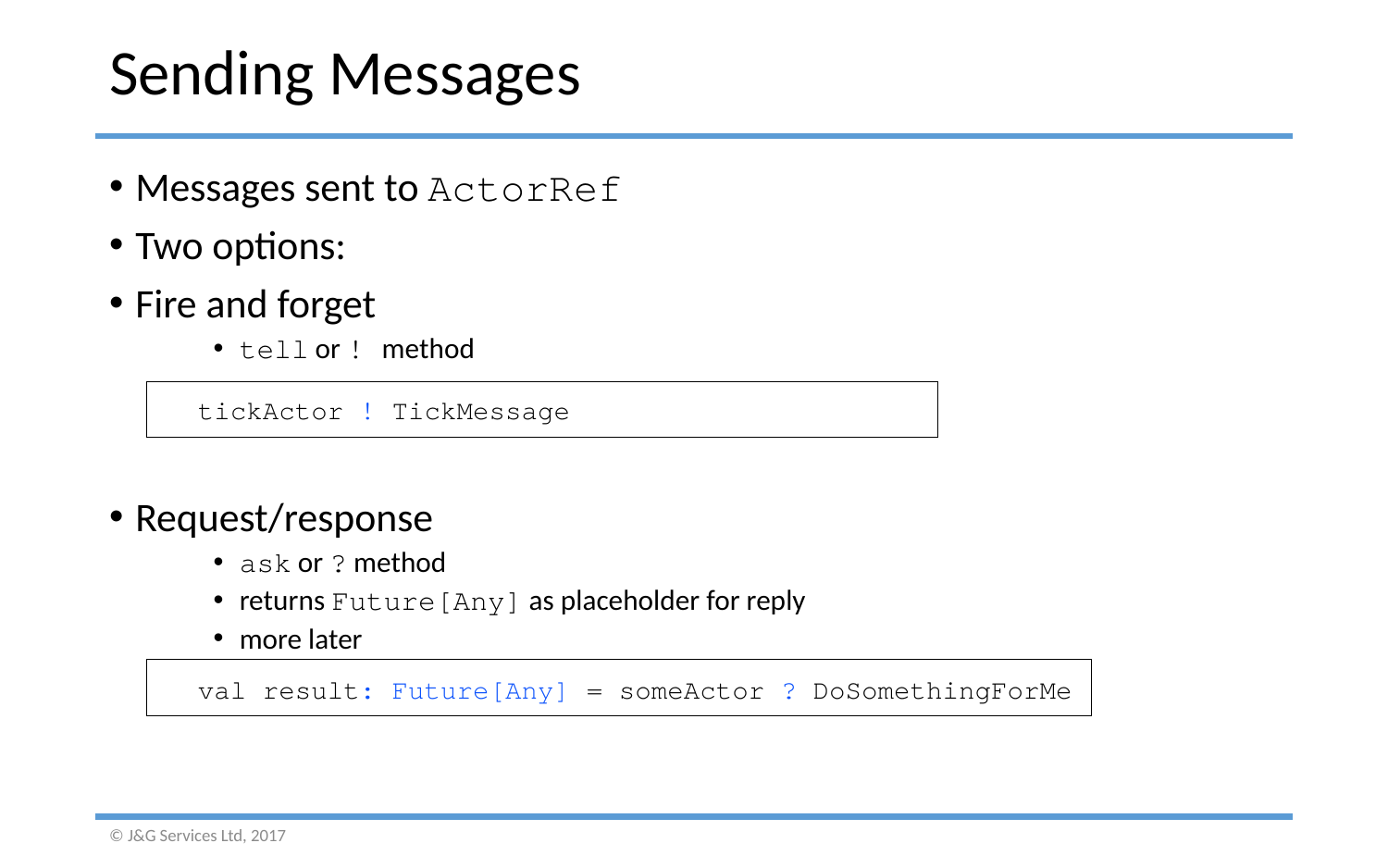

# Sending Messages
Messages sent to ActorRef
Two options:
Fire and forget
tell or ! method

Request/response
ask or ? method
returns Future[Any] as placeholder for reply
more later
  tickActor ! TickMessage
  val result: Future[Any] = someActor ? DoSomethingForMe